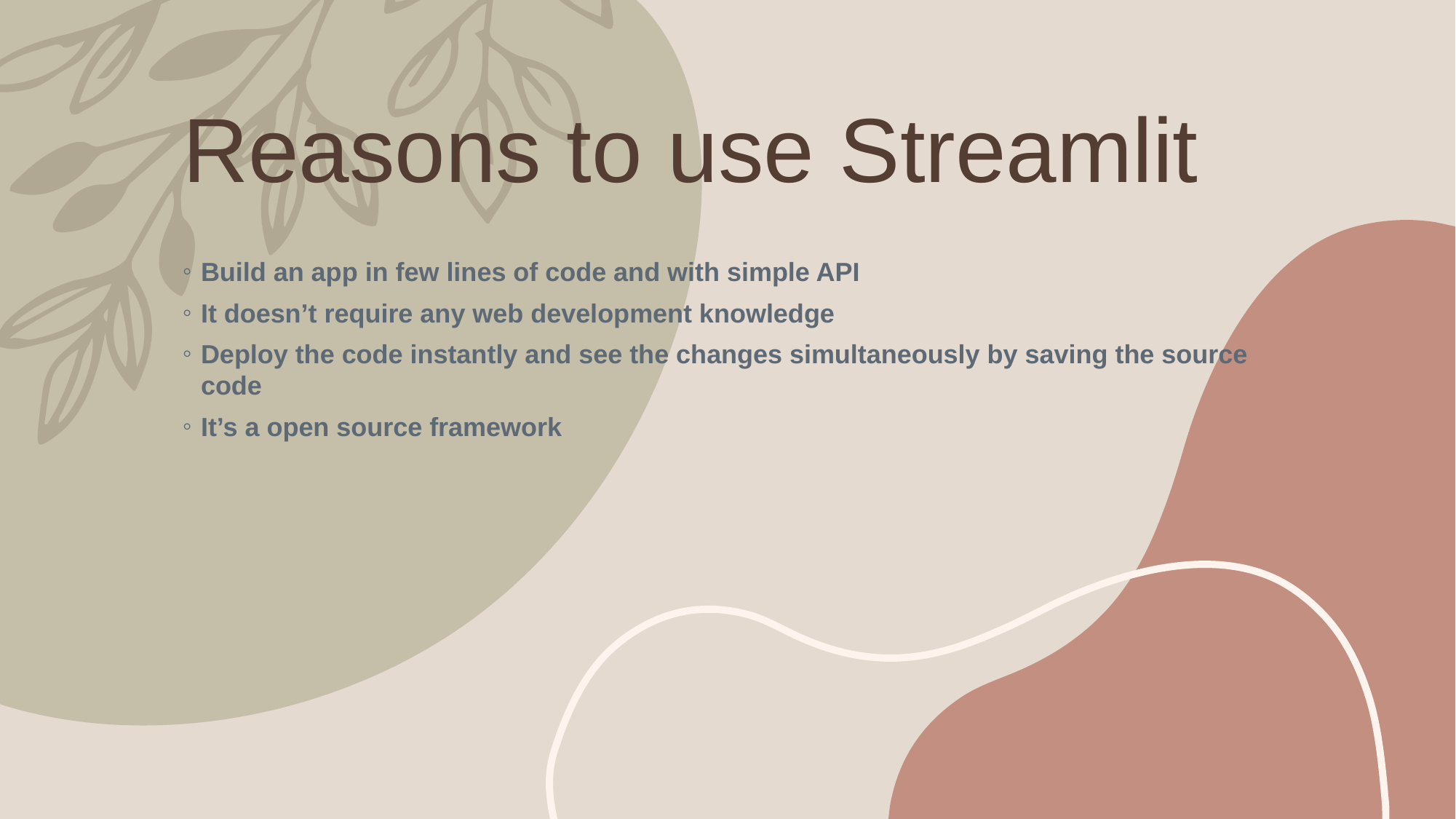

# Reasons to use Streamlit
Build an app in few lines of code and with simple API
It doesn’t require any web development knowledge
Deploy the code instantly and see the changes simultaneously by saving the source code
It’s a open source framework